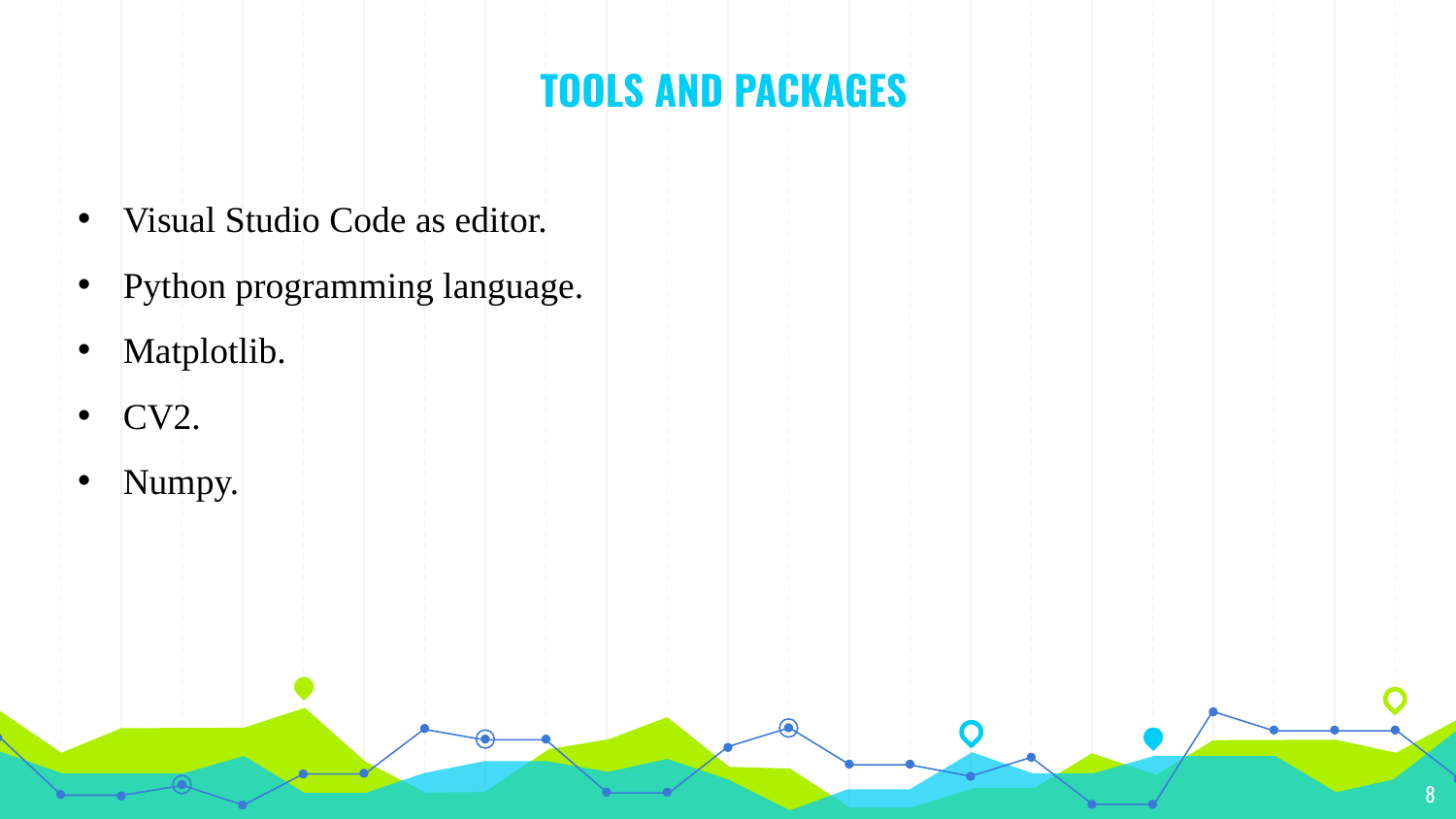

# TOOLS AND PACKAGES
Visual Studio Code as editor.
Python programming language.
Matplotlib.
CV2.
Numpy.

8